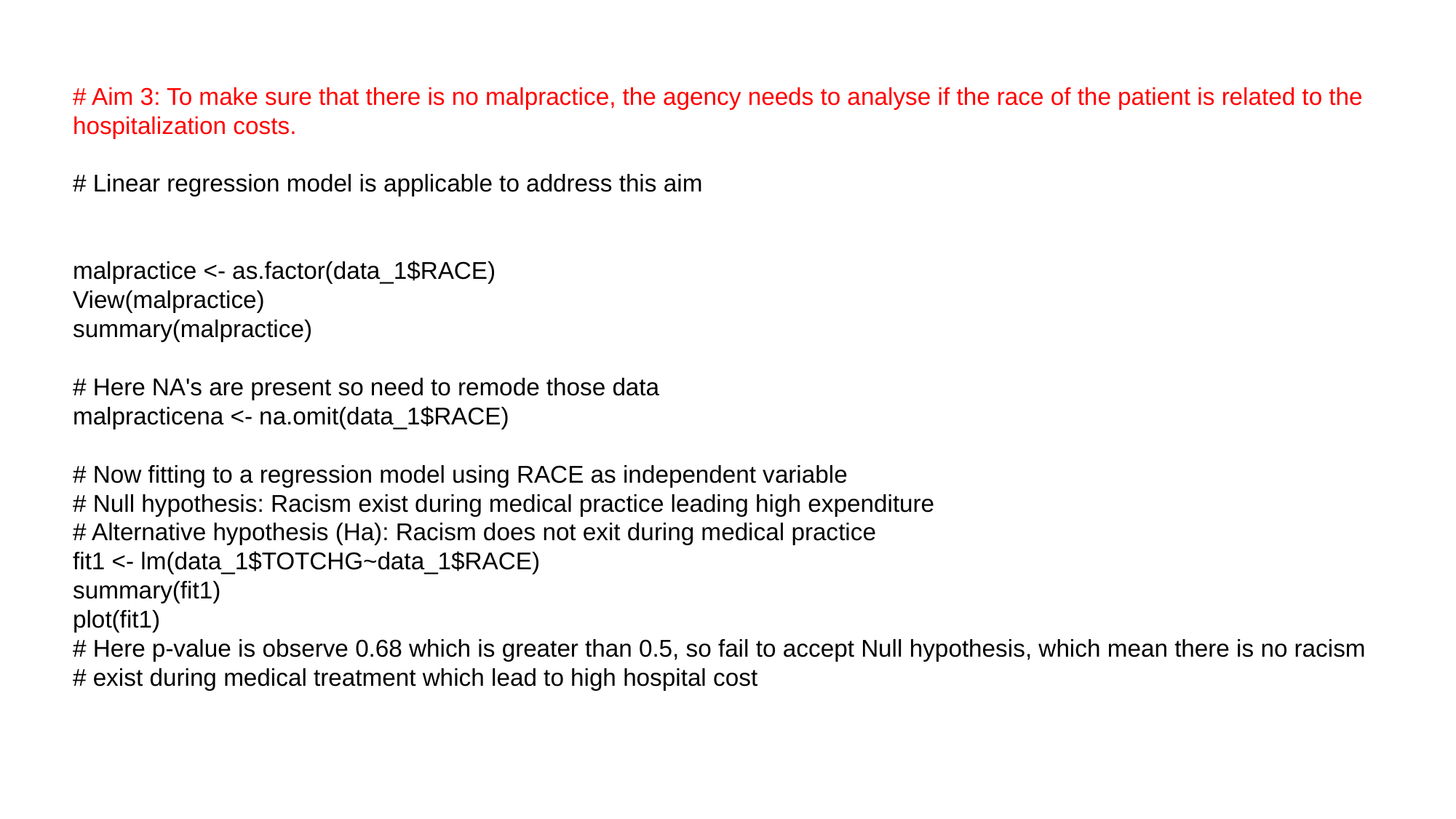

# Aim 3: To make sure that there is no malpractice, the agency needs to analyse if the race of the patient is related to the hospitalization costs.

# Linear regression model is applicable to address this aim

malpractice <- as.factor(data_1$RACE)
View(malpractice)
summary(malpractice)

# Here NA's are present so need to remode those data
malpracticena <- na.omit(data_1$RACE)

# Now fitting to a regression model using RACE as independent variable
# Null hypothesis: Racism exist during medical practice leading high expenditure
# Alternative hypothesis (Ha): Racism does not exit during medical practice
fit1 <- lm(data_1$TOTCHG~data_1$RACE)
summary(fit1)
plot(fit1)
# Here p-value is observe 0.68 which is greater than 0.5, so fail to accept Null hypothesis, which mean there is no racism
# exist during medical treatment which lead to high hospital cost